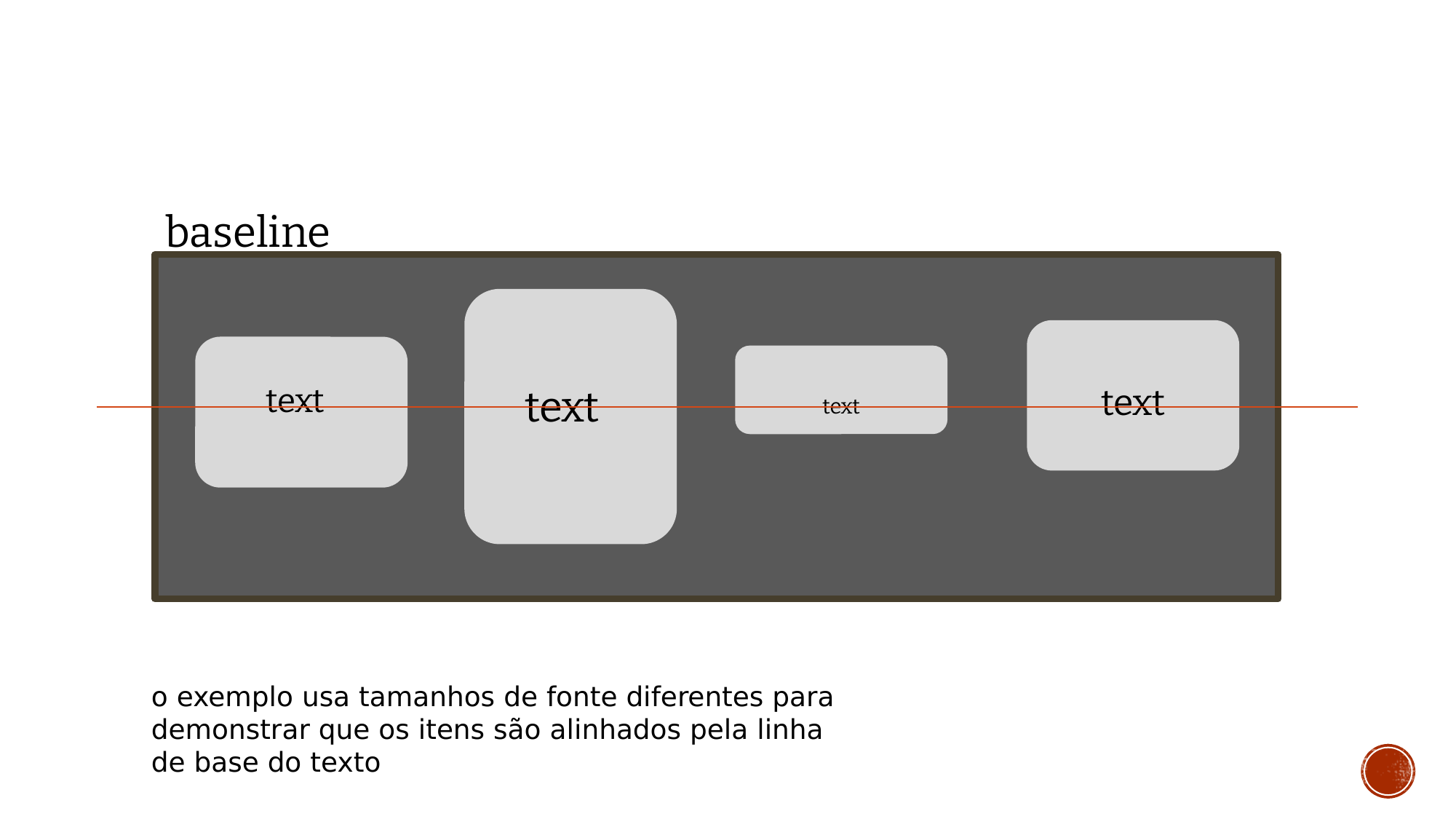

baseline

text
text
text
text
o exemplo usa tamanhos de fonte diferentes para demonstrar que os itens são alinhados pela linha de base do texto